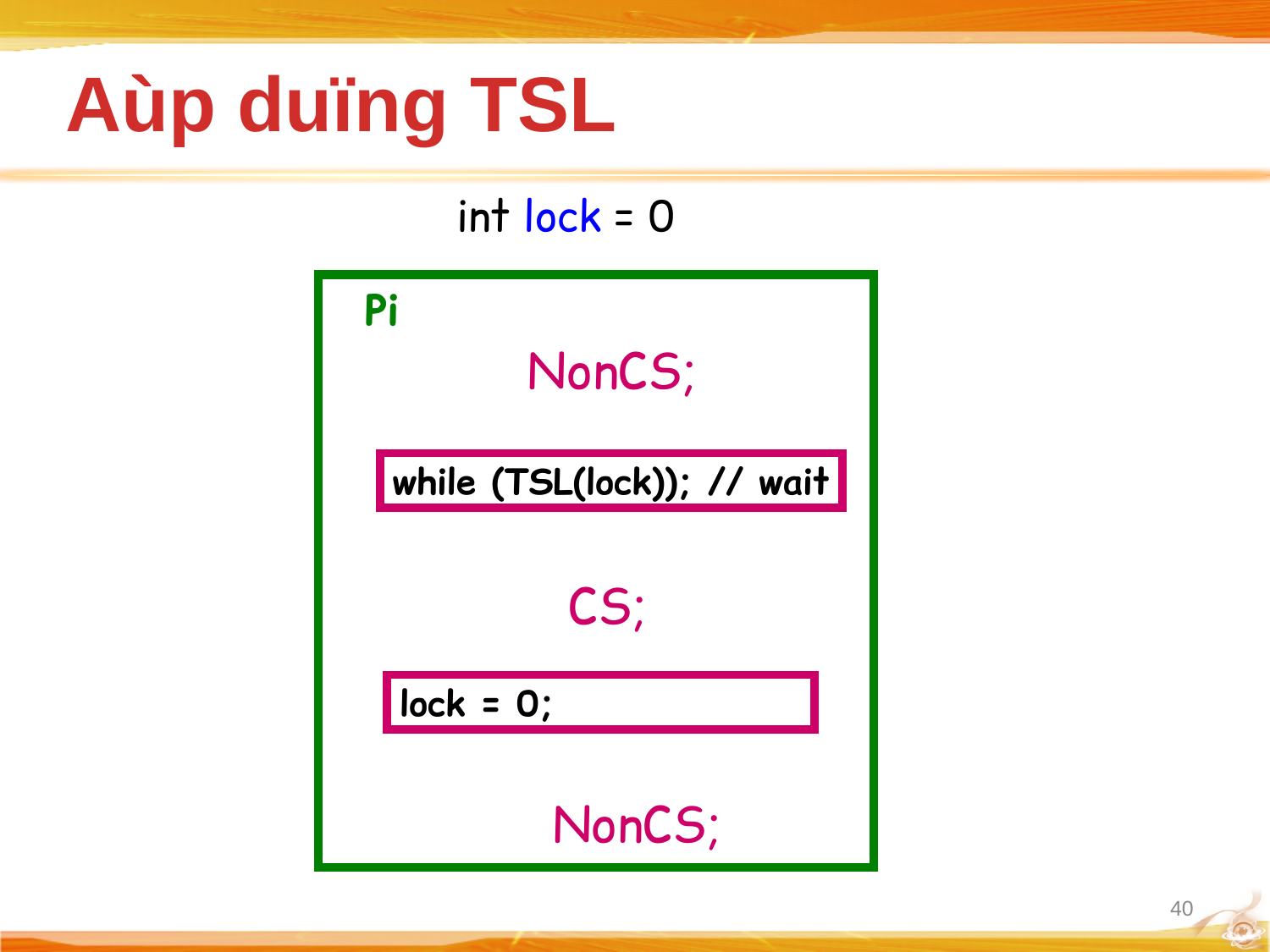

# Aùp duïng TSL
int lock = 0

Pi
NonCS;
while (TSL(lock)); // wait
CS;
lock = 0;
NonCS;
40